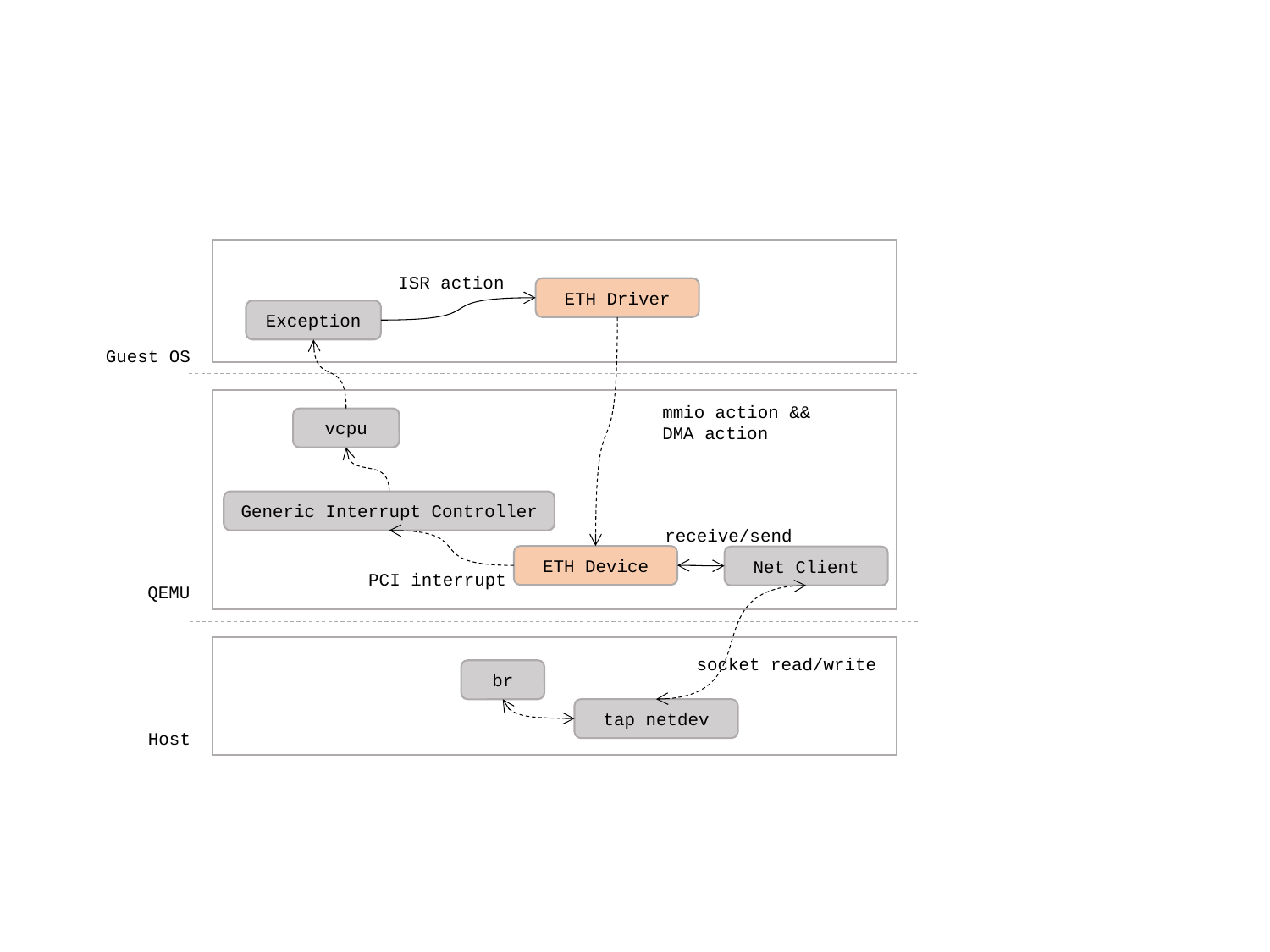

ISR action
ETH Driver
Exception
Guest OS

mmio action &&
DMA action
vcpu
Generic Interrupt Controller
receive/send
ETH Device
Net Client
PCI interrupt
QEMU

socket read/write
tap netdev
Host
br